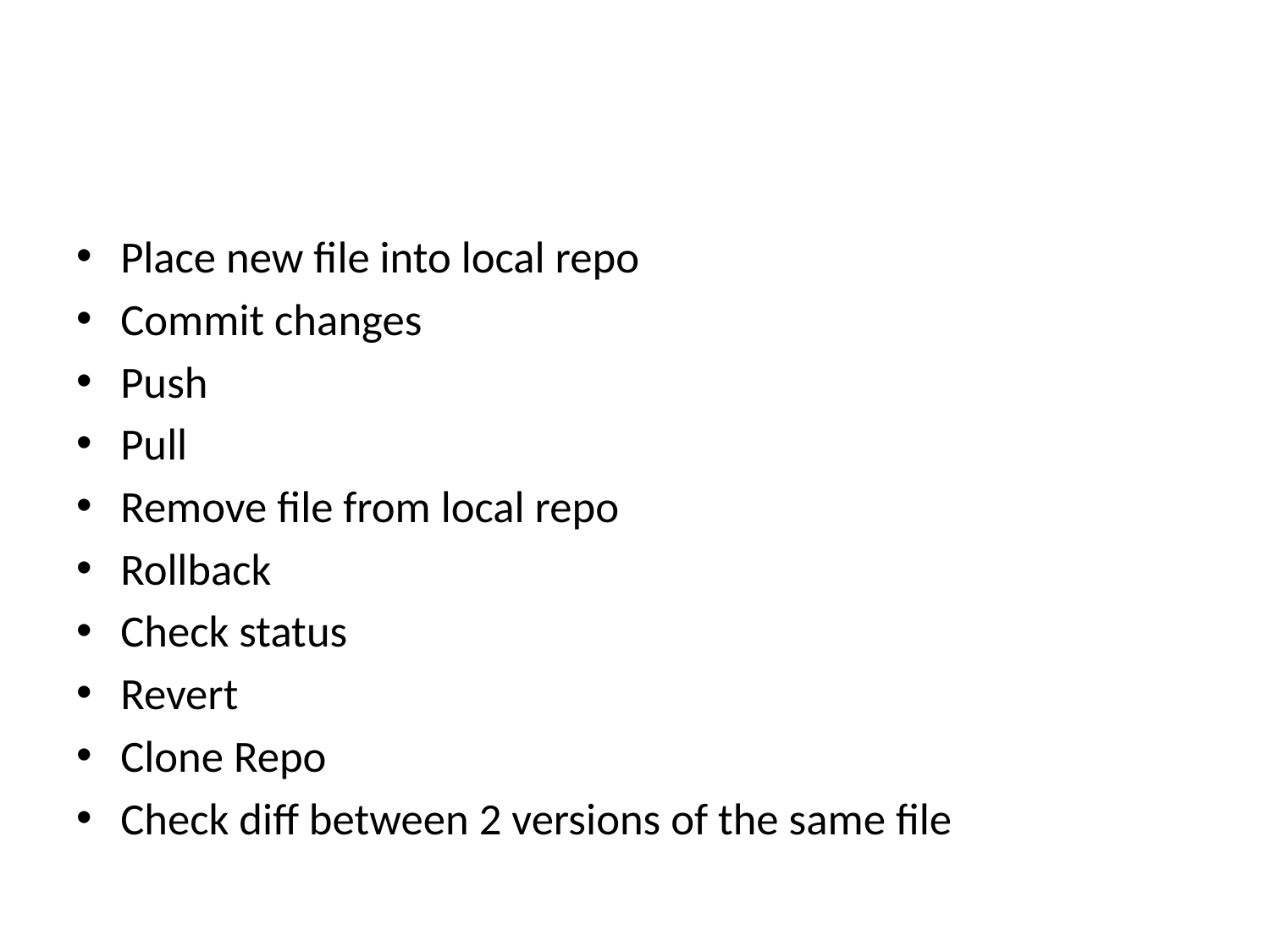

#
Place new file into local repo
Commit changes
Push
Pull
Remove file from local repo
Rollback
Check status
Revert
Clone Repo
Check diff between 2 versions of the same file